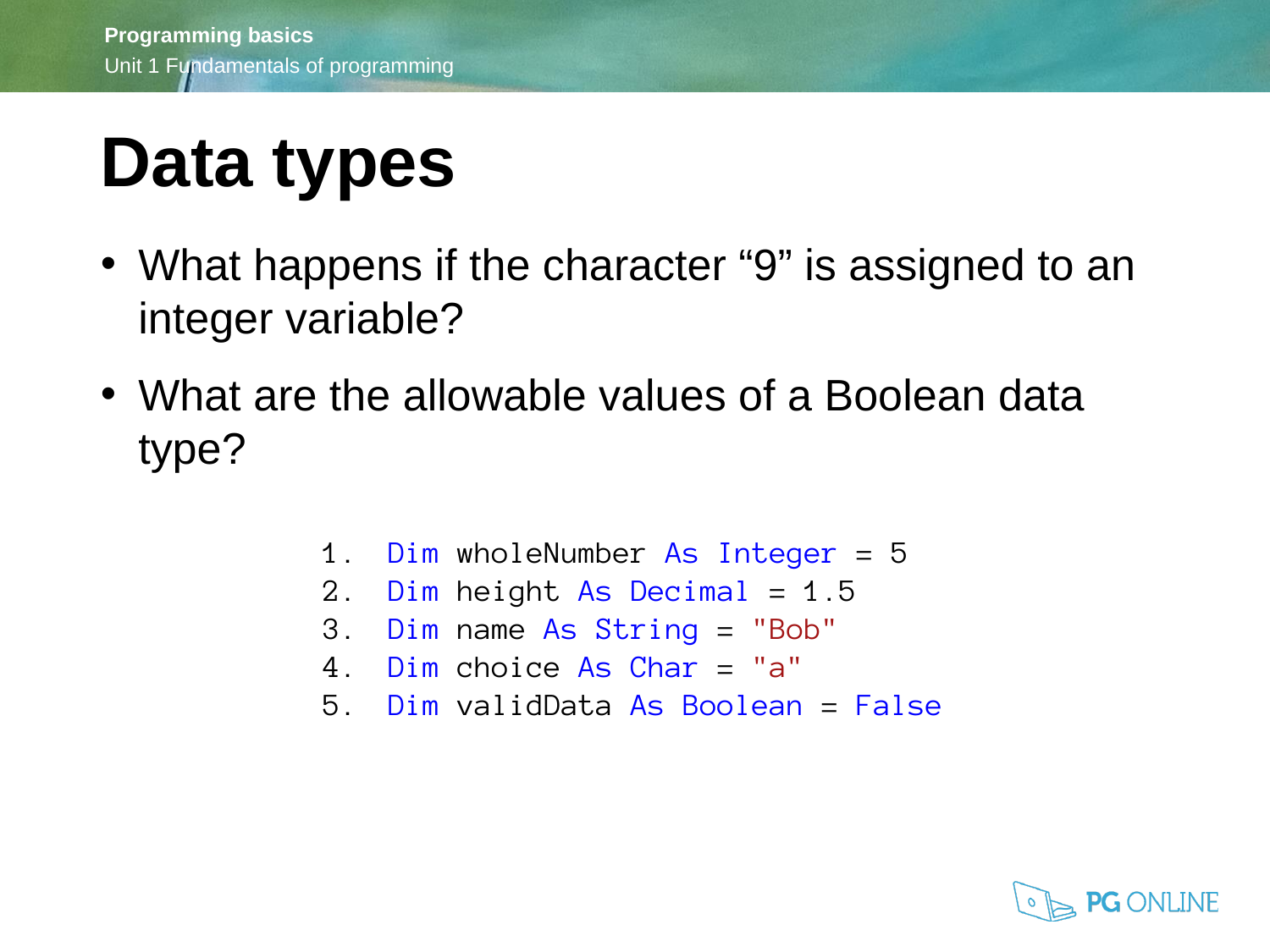

Data types
What happens if the character “9” is assigned to an integer variable?
What are the allowable values of a Boolean data type?

 Dim wholeNumber As Integer = 5
 Dim height As Decimal = 1.5
 Dim name As String = "Bob"
 Dim choice As Char = "a"
 Dim validData As Boolean = False